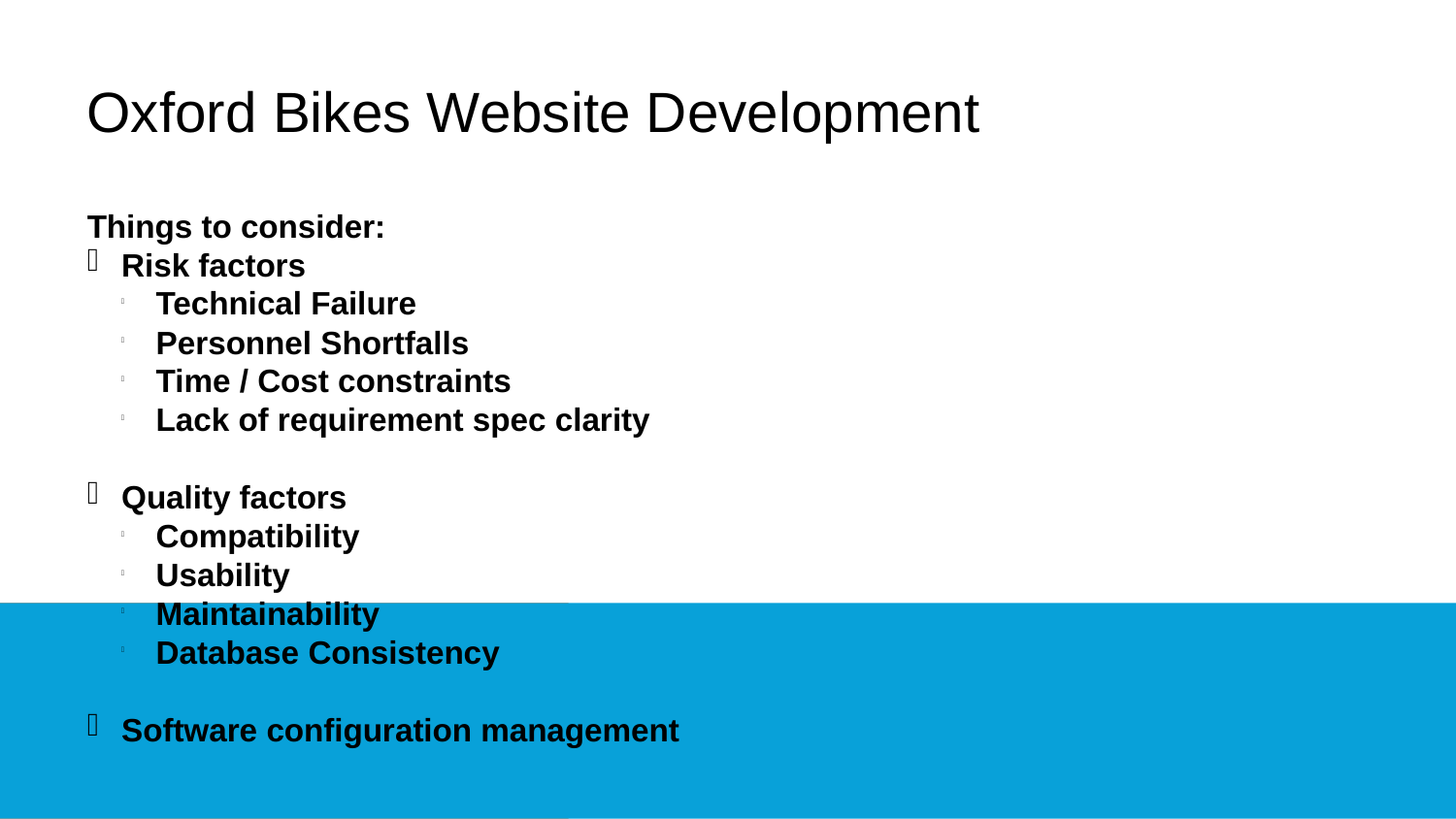

Oxford Bikes Website Development
Things to consider:
Risk factors
Technical Failure
Personnel Shortfalls
Time / Cost constraints
Lack of requirement spec clarity

Quality factors
Compatibility
Usability
Maintainability
Database Consistency

Software configuration management